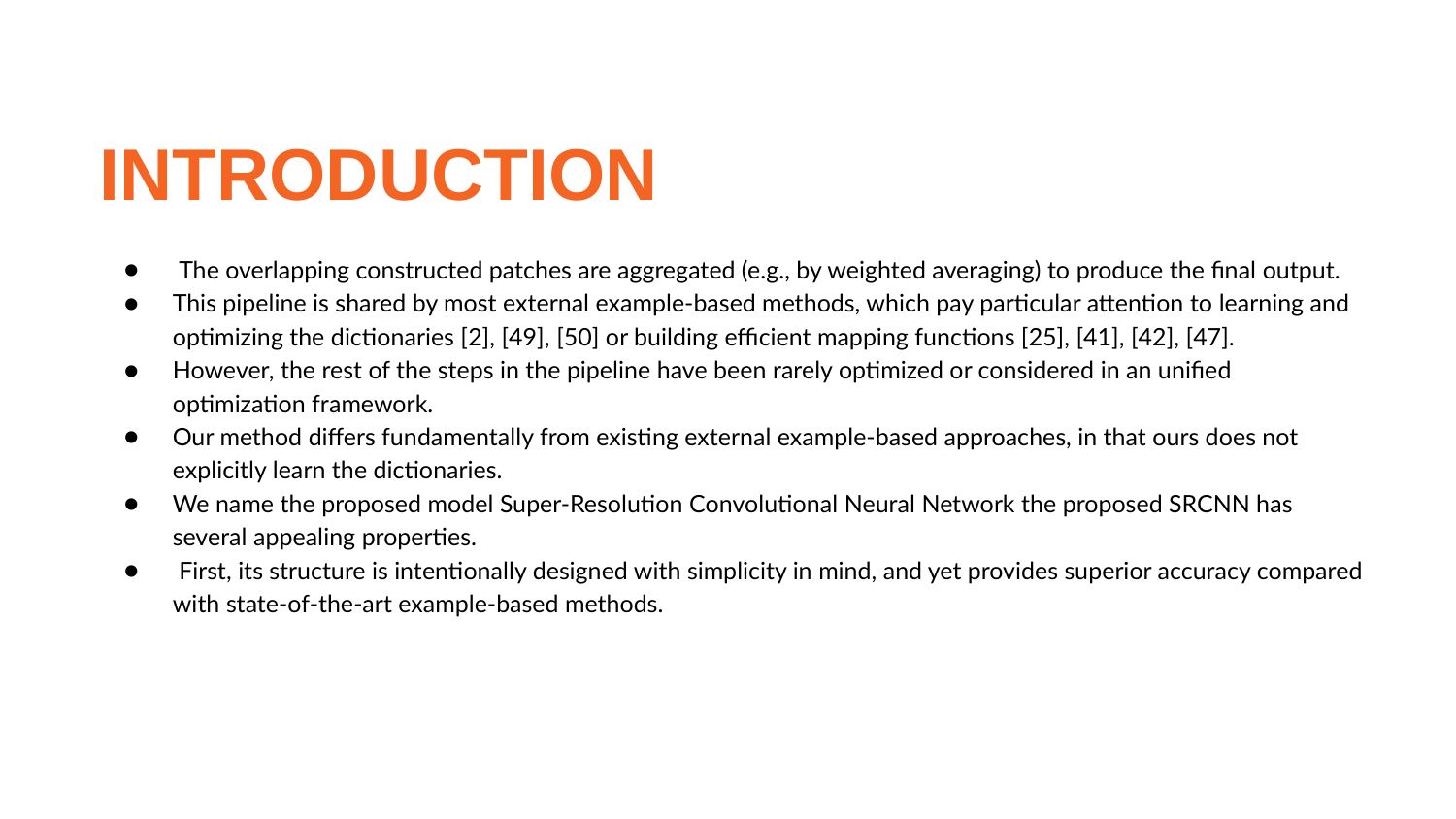

INTRODUCTION
 The overlapping constructed patches are aggregated (e.g., by weighted averaging) to produce the final output.
This pipeline is shared by most external example-based methods, which pay particular attention to learning and optimizing the dictionaries [2], [49], [50] or building efficient mapping functions [25], [41], [42], [47].
However, the rest of the steps in the pipeline have been rarely optimized or considered in an unified optimization framework.
Our method differs fundamentally from existing external example-based approaches, in that ours does not explicitly learn the dictionaries.
We name the proposed model Super-Resolution Convolutional Neural Network the proposed SRCNN has several appealing properties.
 First, its structure is intentionally designed with simplicity in mind, and yet provides superior accuracy compared with state-of-the-art example-based methods.